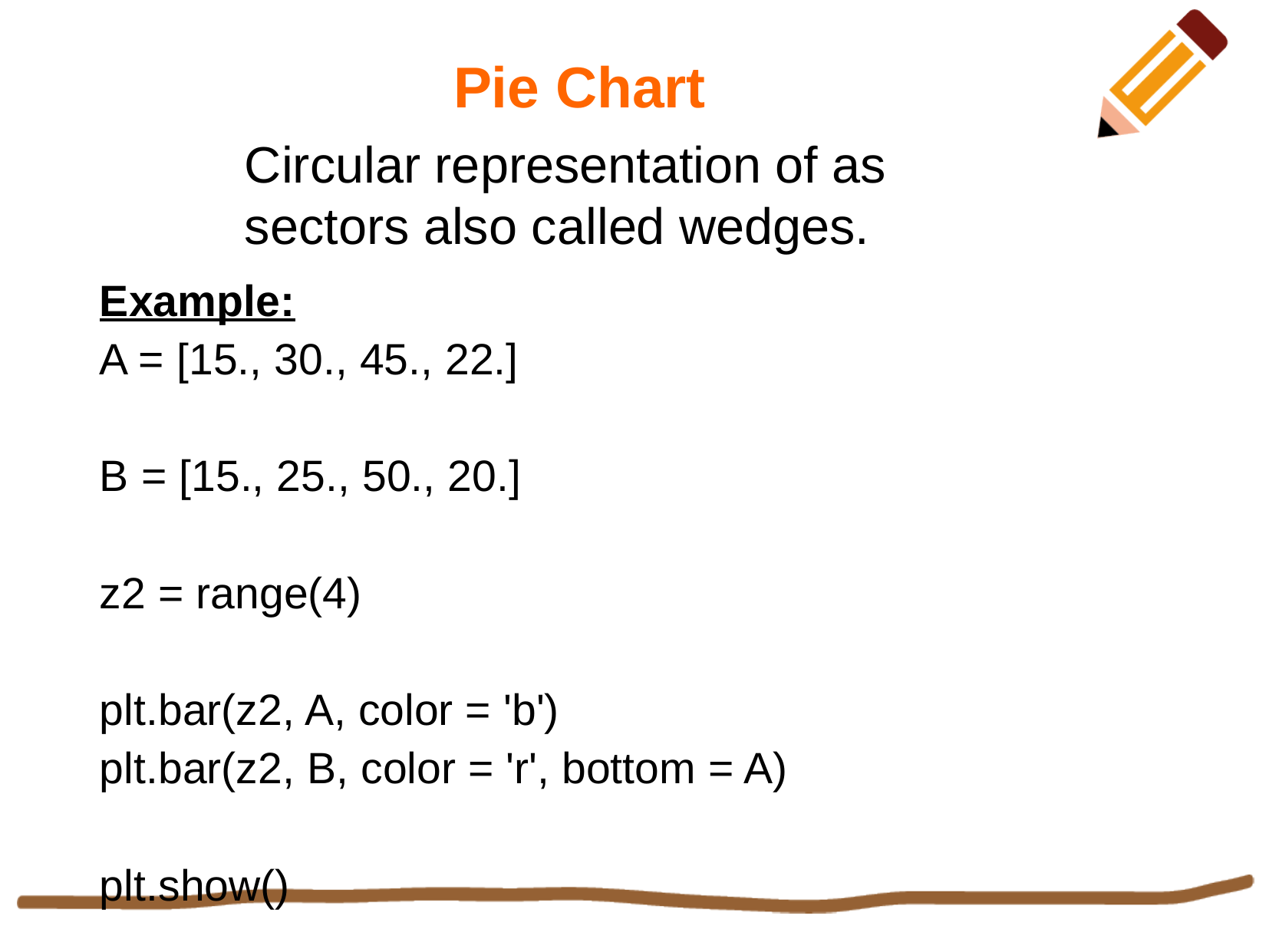

Pie Chart
Circular representation of as sectors also called wedges.
Example:
A = [15., 30., 45., 22.]

B = [15., 25., 50., 20.]

z2 = range(4)

plt.bar(z2, A, color = 'b')
plt.bar(z2, B, color = 'r', bottom = A)

plt.show()